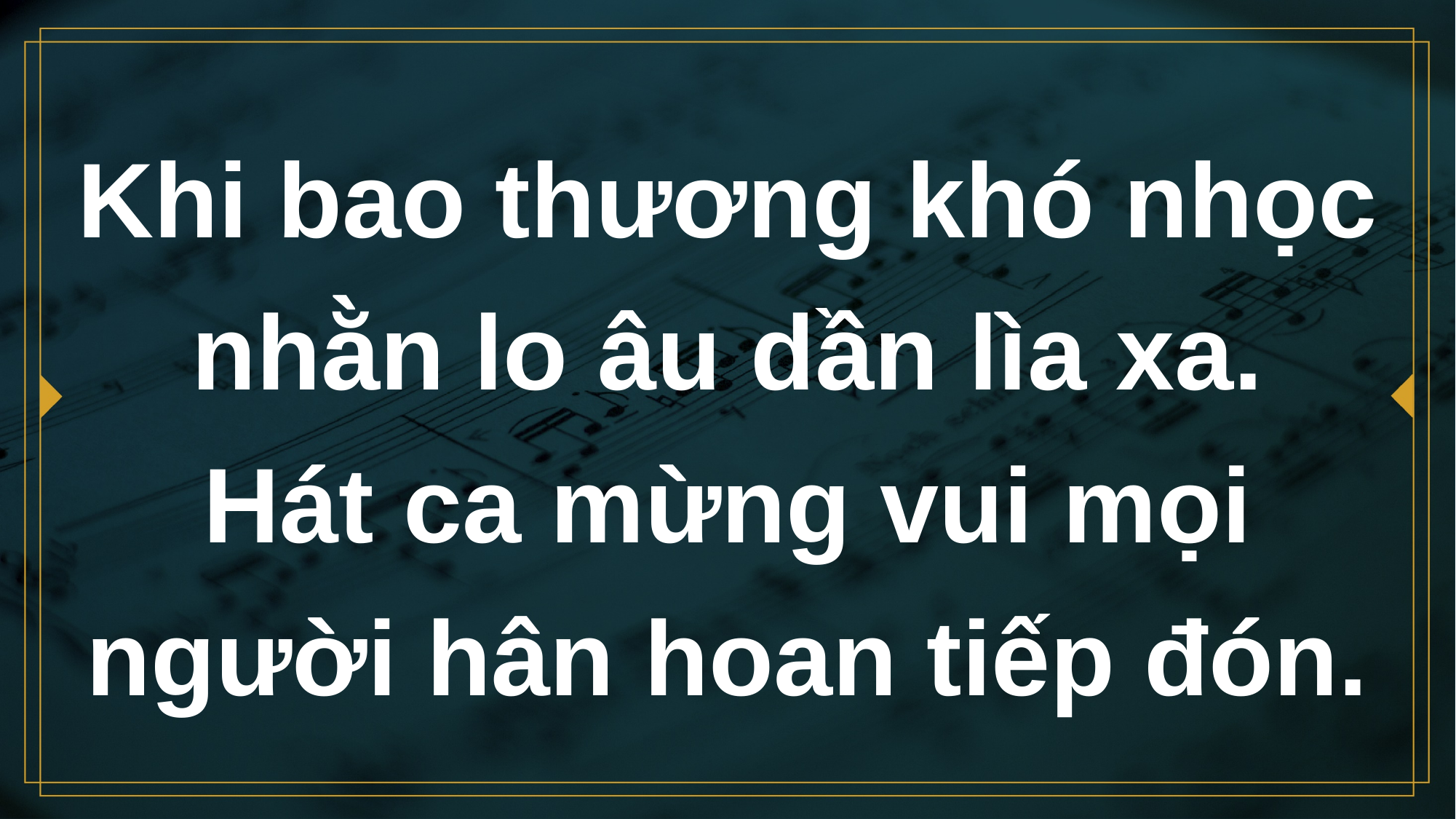

# Khi bao thương khó nhọc nhằn lo âu dần lìa xa. Hát ca mừng vui mọi người hân hoan tiếp đón.